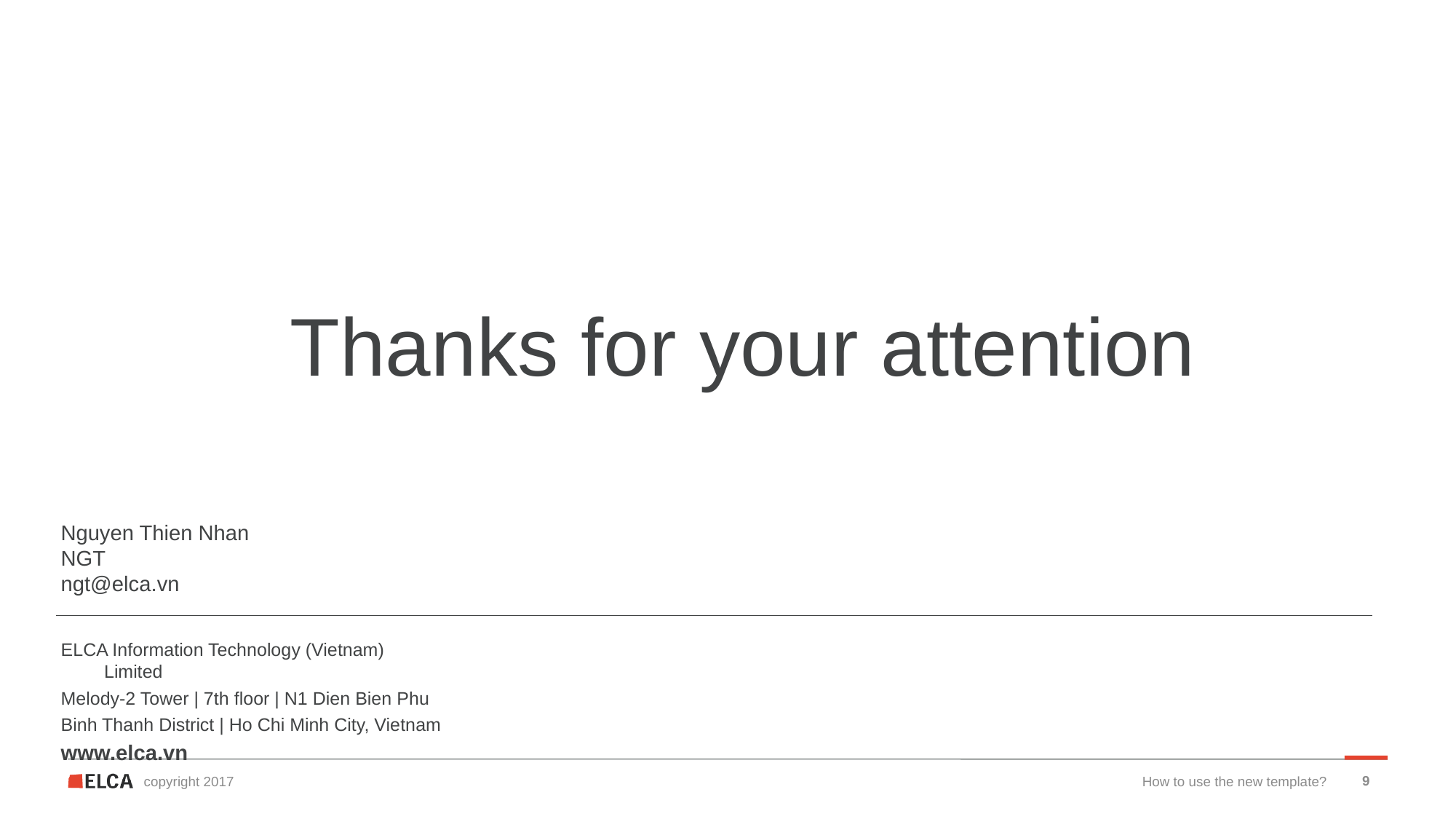

Nguyen Thien Nhan
NGT
ngt@elca.vn
How to use the new template?
9